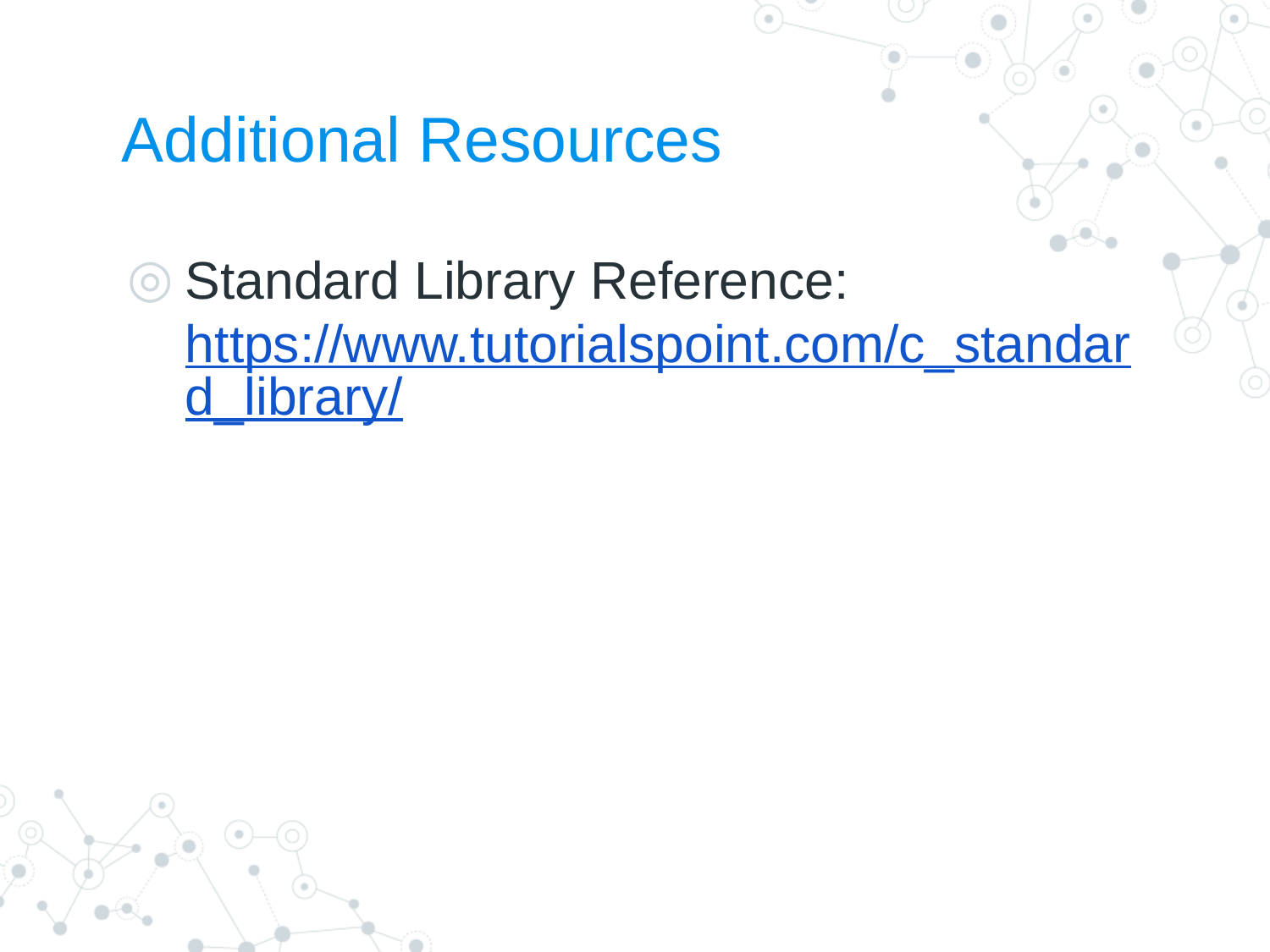

# Additional Resources
Standard Library Reference:
https://www.tutorialspoint.com/c_standard_library/